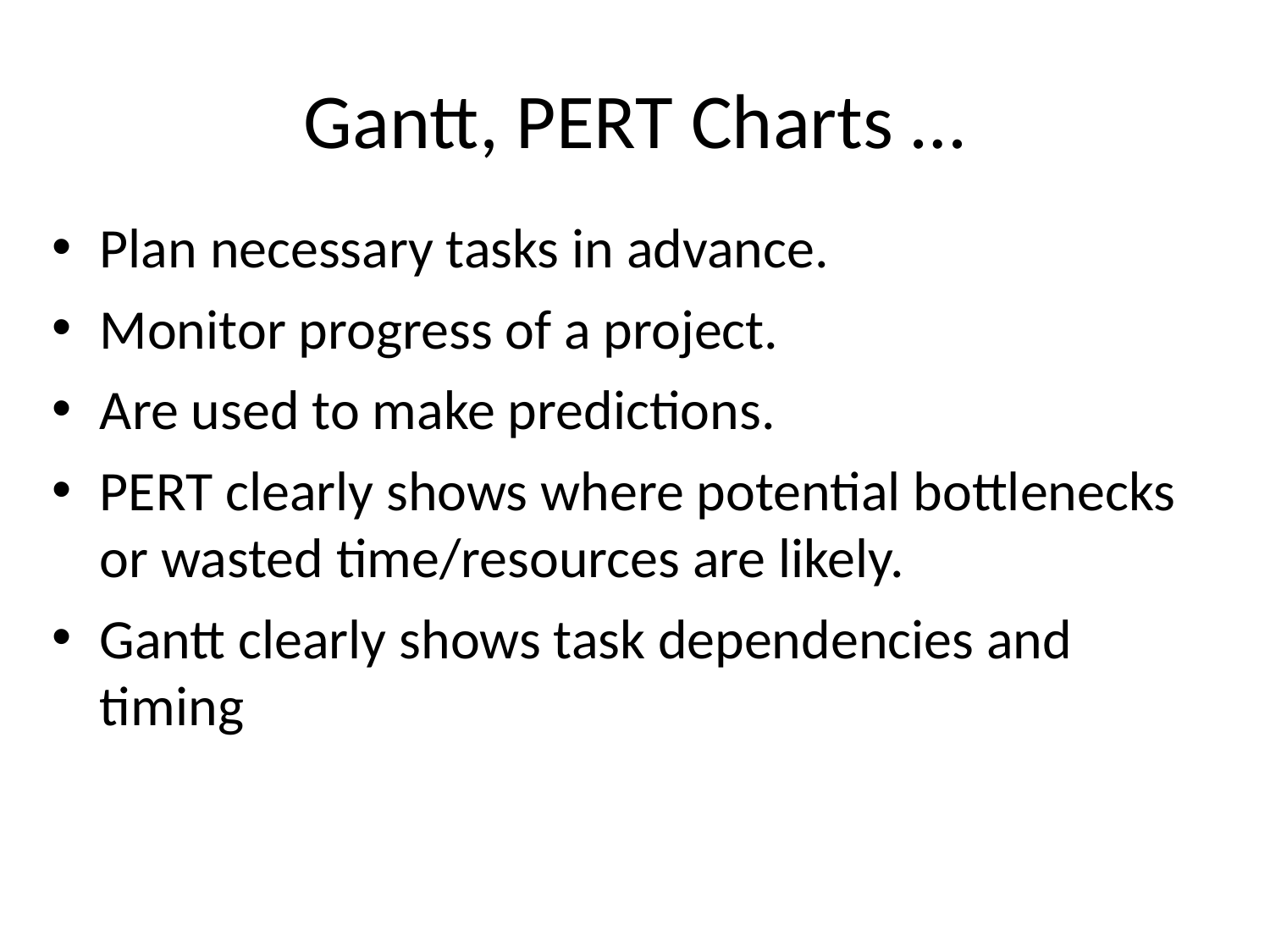

# Gantt, PERT Charts …
Plan necessary tasks in advance.
Monitor progress of a project.
Are used to make predictions.
PERT clearly shows where potential bottlenecks or wasted time/resources are likely.
Gantt clearly shows task dependencies and timing